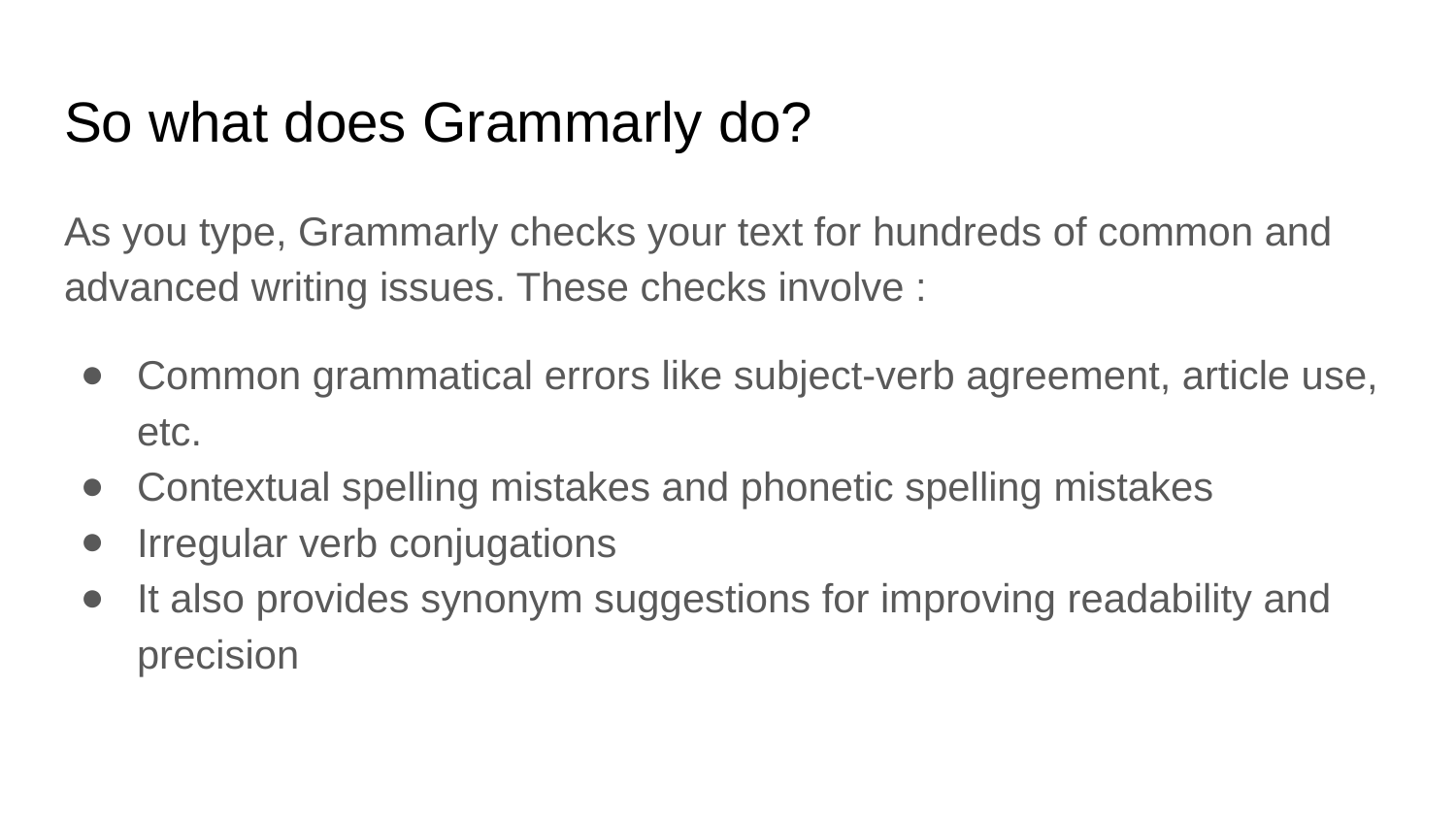

# So what does Grammarly do?
As you type, Grammarly checks your text for hundreds of common and advanced writing issues. These checks involve :
Common grammatical errors like subject-verb agreement, article use, etc.
Contextual spelling mistakes and phonetic spelling mistakes
Irregular verb conjugations
It also provides synonym suggestions for improving readability and precision